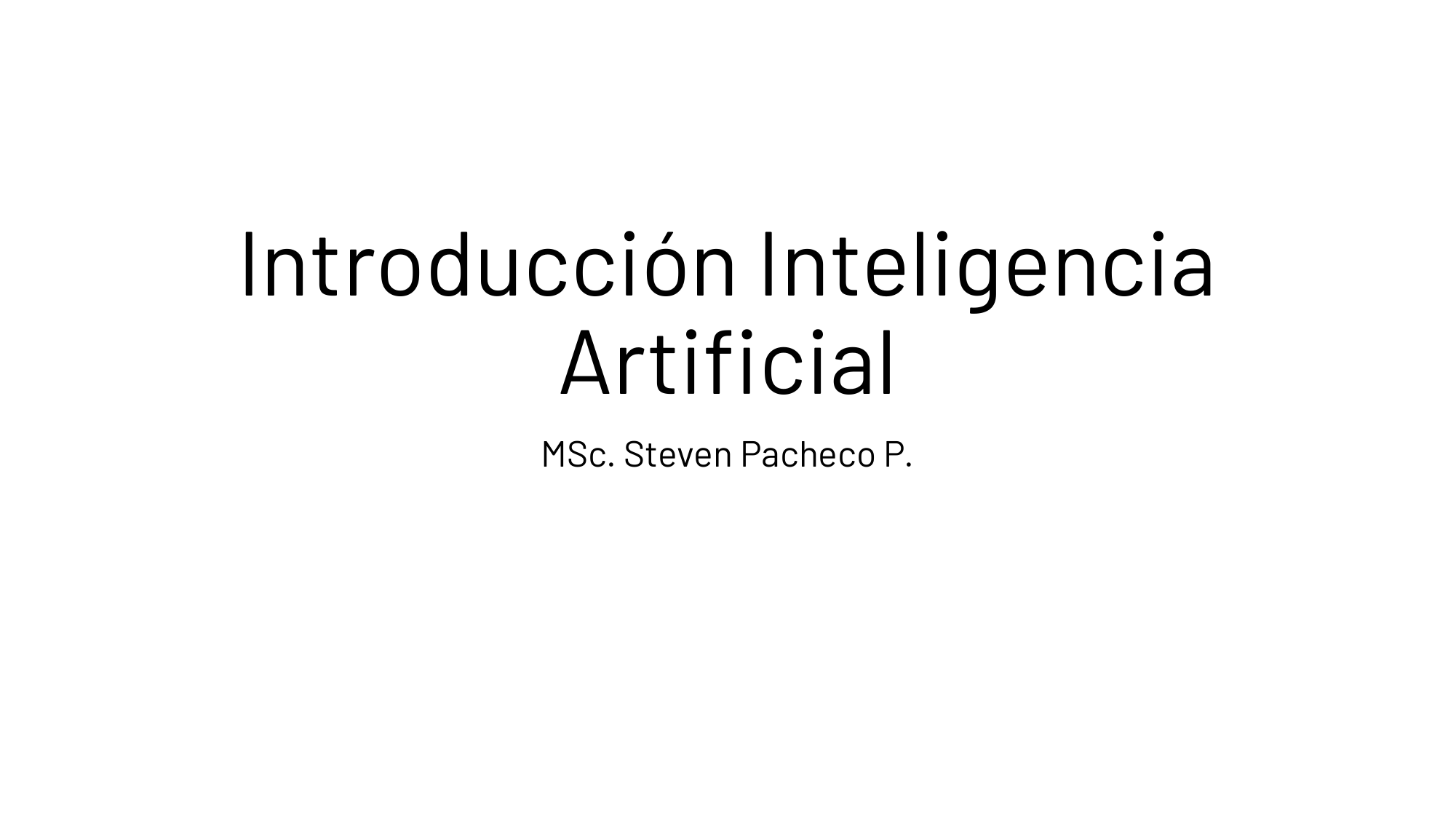

# Introducción Inteligencia Artificial
MSc. Steven Pacheco P.